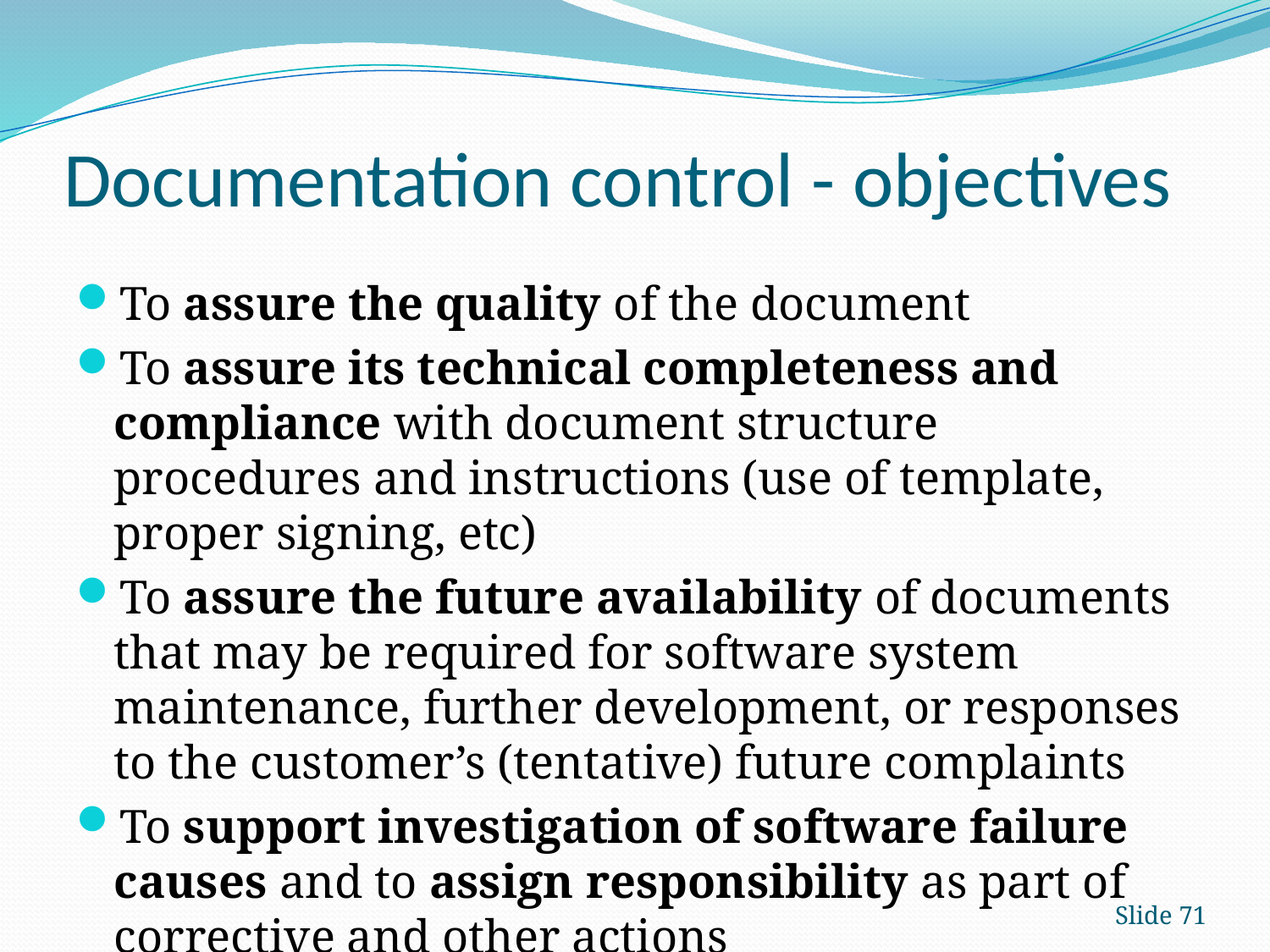

# Documentation control - objectives
To assure the quality of the document
To assure its technical completeness and compliance with document structure procedures and instructions (use of template, proper signing, etc)
To assure the future availability of documents that may be required for software system maintenance, further development, or responses to the customer’s (tentative) future complaints
To support investigation of software failure causes and to assign responsibility as part of corrective and other actions
Slide 71